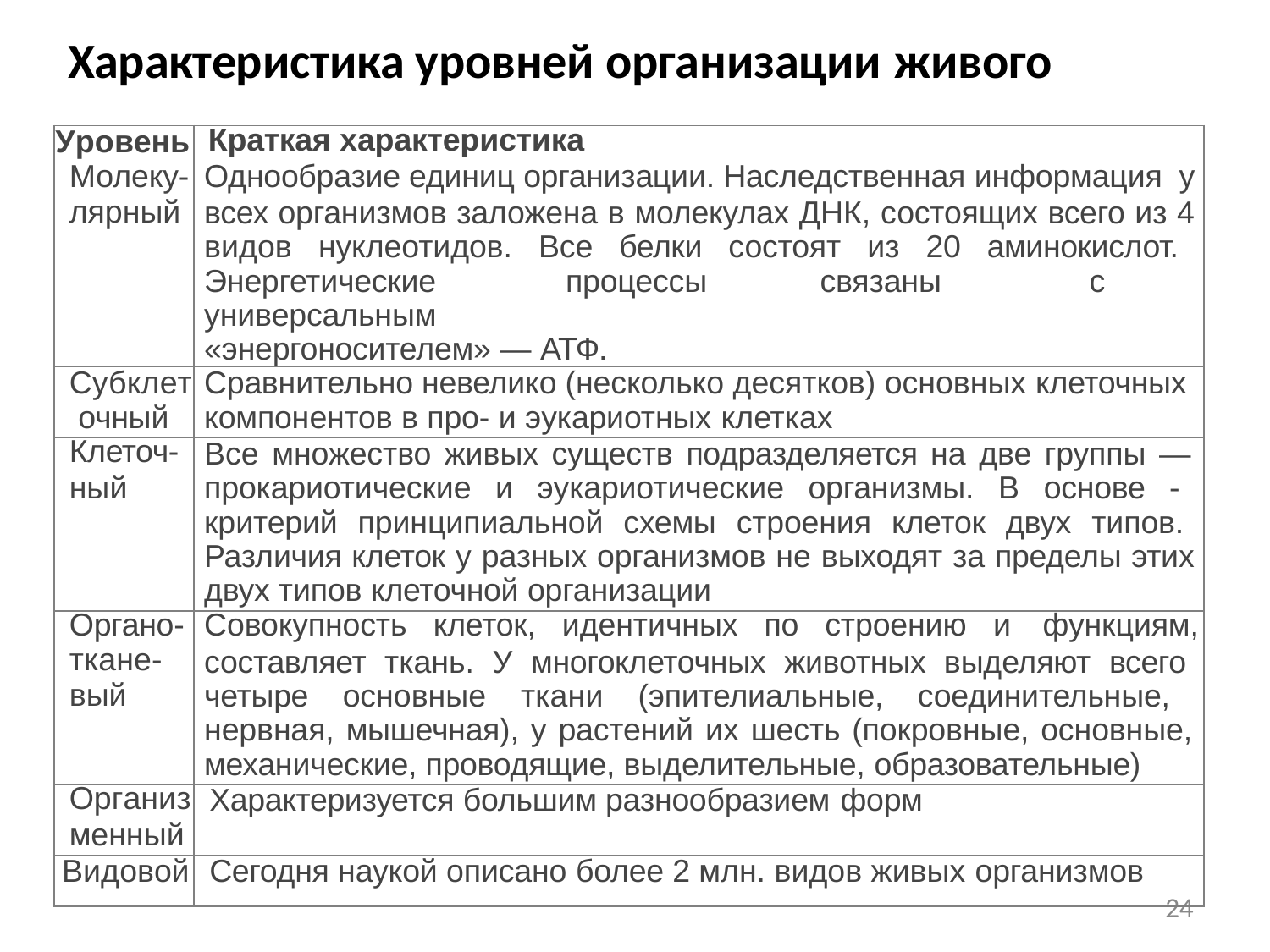

# Характеристика уровней организации живого
| Уровень | Краткая характеристика |
| --- | --- |
| Молеку- лярный | Однообразие единиц организации. Наследственная информация у всех организмов заложена в молекулах ДНК, состоящих всего из 4 видов нуклеотидов. Все белки состоят из 20 аминокислот. Энергетические процессы связаны с универсальным «энергоносителем» — АТФ. |
| Субклет очный | Сравнительно невелико (несколько десятков) основных клеточных компонентов в про- и эукариотных клетках |
| Клеточ- ный | Все множество живых существ подразделяется на две группы — прокариотические и эукариотические организмы. В основе - критерий принципиальной схемы строения клеток двух типов. Различия клеток у разных организмов не выходят за пределы этих двух типов клеточной организации |
| Органо- ткане- вый | Совокупность клеток, идентичных по строению и функциям, составляет ткань. У многоклеточных животных выделяют всего четыре основные ткани (эпителиальные, соединительные, нервная, мышечная), у растений их шесть (покровные, основные, механические, проводящие, выделительные, образовательные) |
| Организ менный | Характеризуется большим разнообразием форм |
| Видовой | Сегодня наукой описано более 2 млн. видов живых организмов |
24